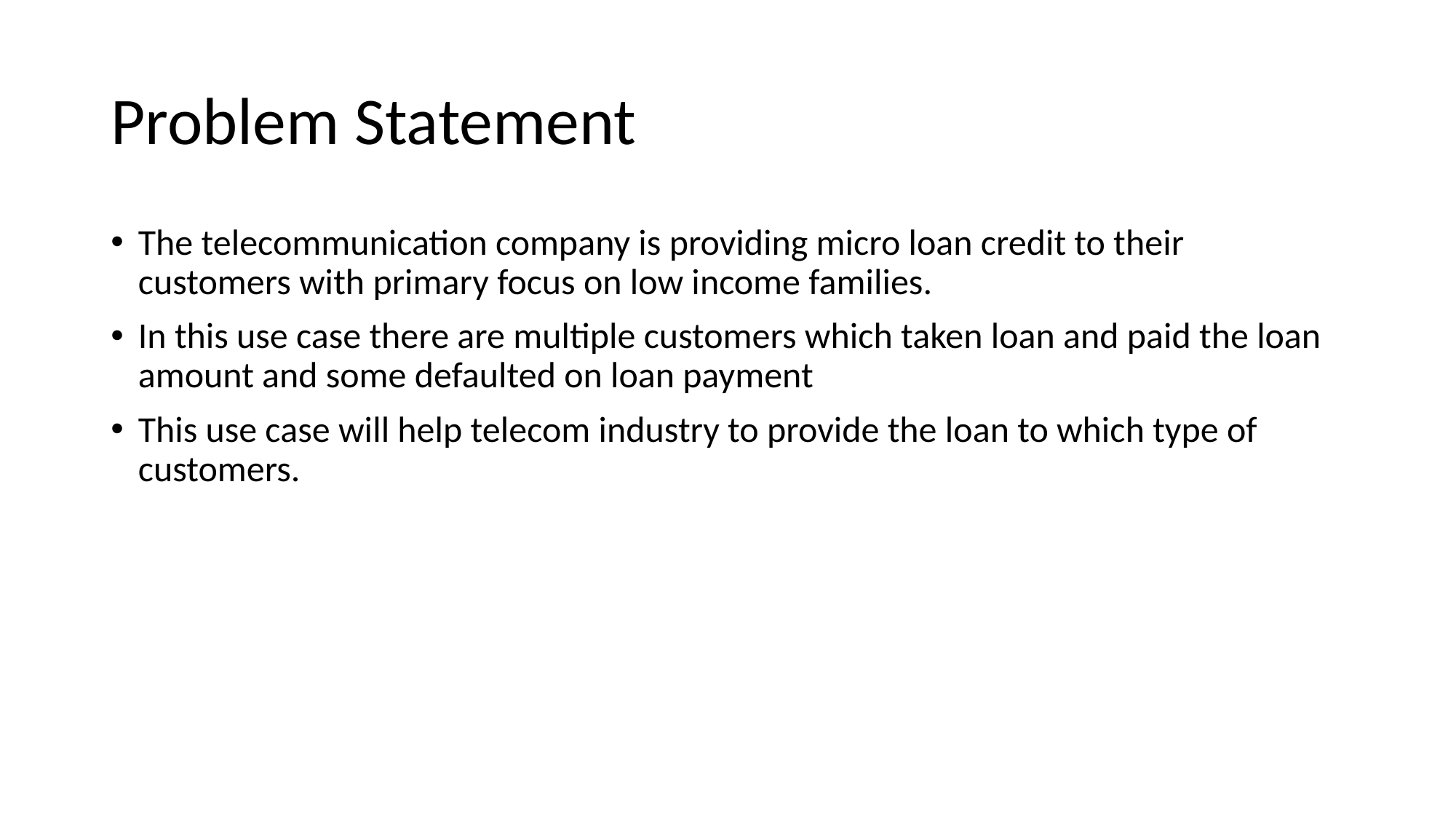

# Problem Statement
The telecommunication company is providing micro loan credit to their customers with primary focus on low income families.
In this use case there are multiple customers which taken loan and paid the loan amount and some defaulted on loan payment
This use case will help telecom industry to provide the loan to which type of customers.